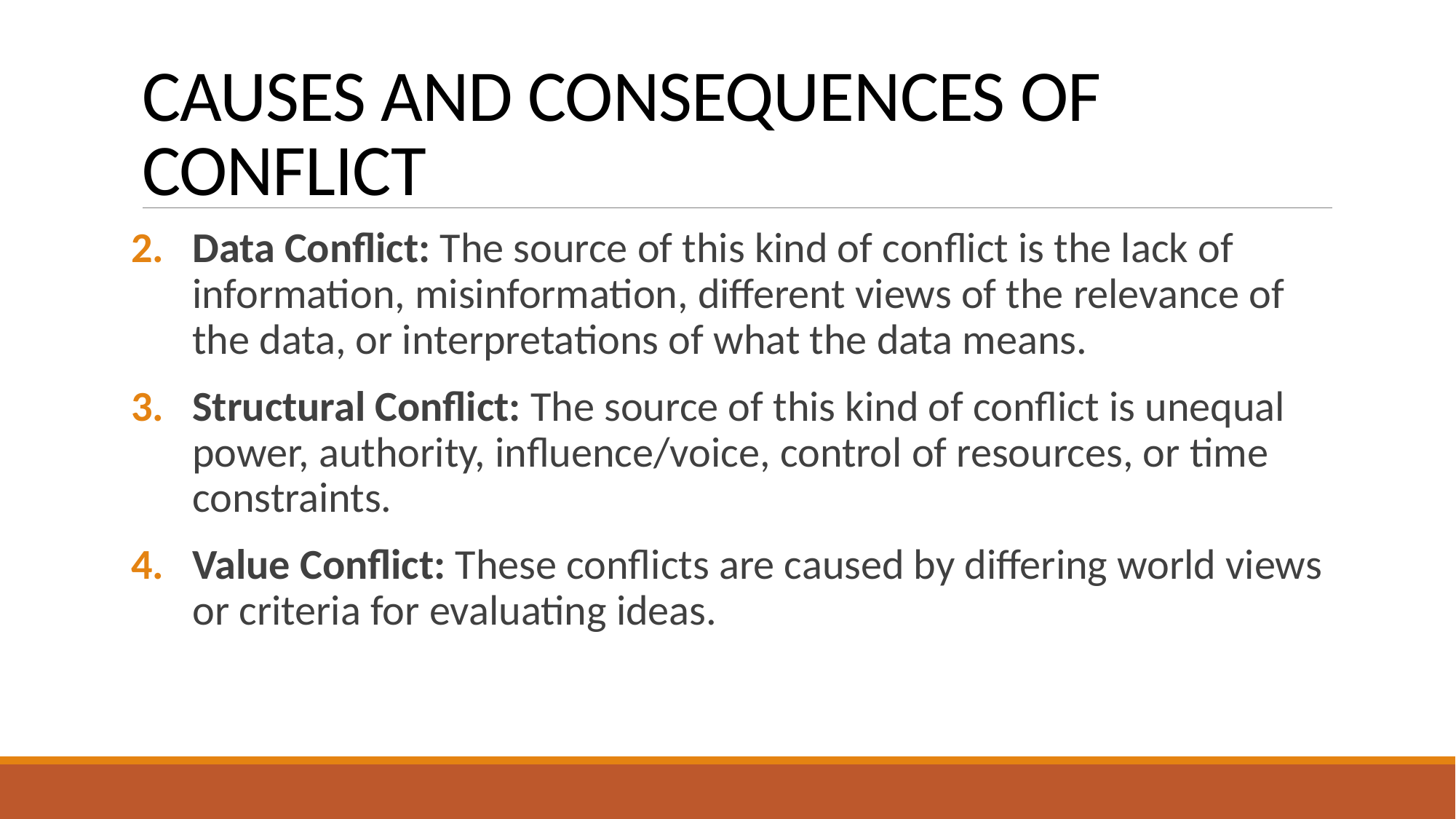

# CAUSES AND CONSEQUENCES OF CONFLICT
Data Conflict: The source of this kind of conflict is the lack of information, misinformation, different views of the relevance of the data, or interpretations of what the data means.
Structural Conflict: The source of this kind of conflict is unequal power, authority, influence/voice, control of resources, or time constraints.
Value Conflict: These conflicts are caused by differing world views or criteria for evaluating ideas.